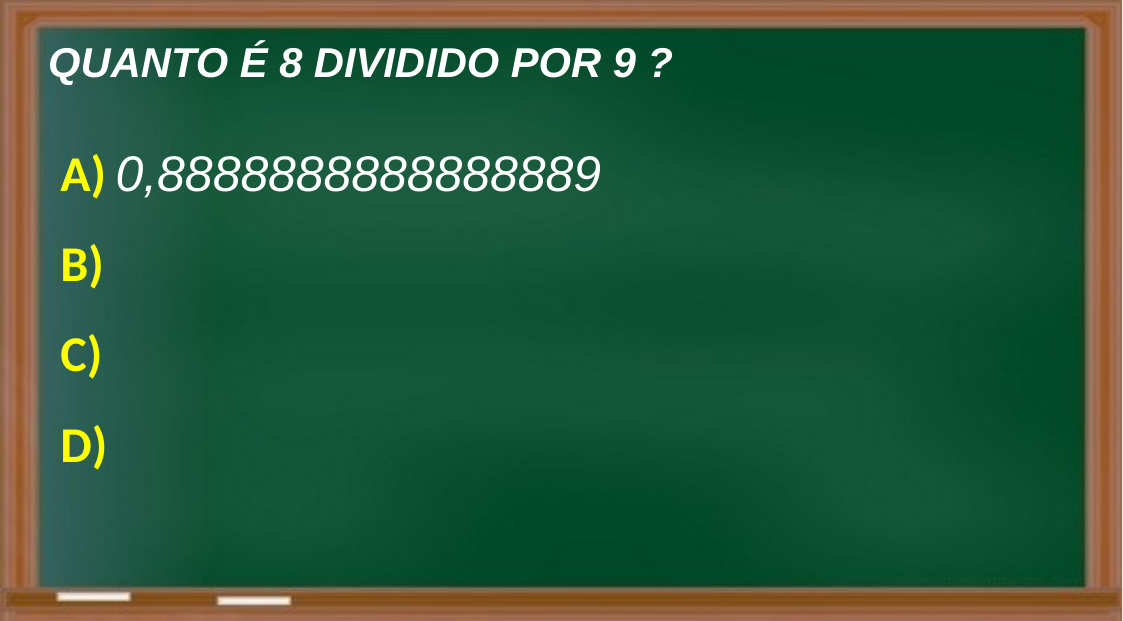

QUANTO É 8 DIVIDIDO POR 9 ?
A) 0,8888888888888889
B)
C)
D)